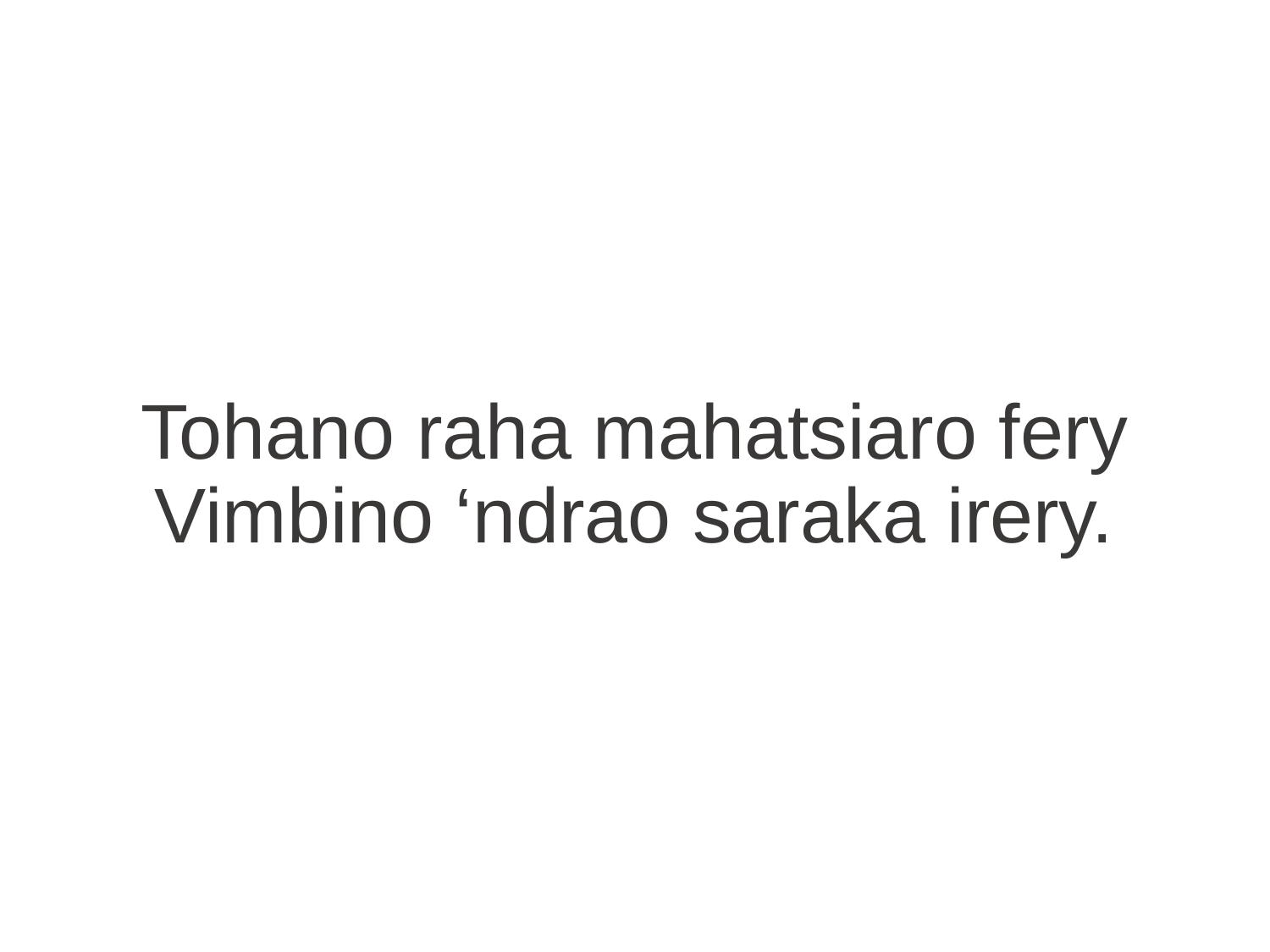

Tohano raha mahatsiaro fery
Vimbino ‘ndrao saraka irery.